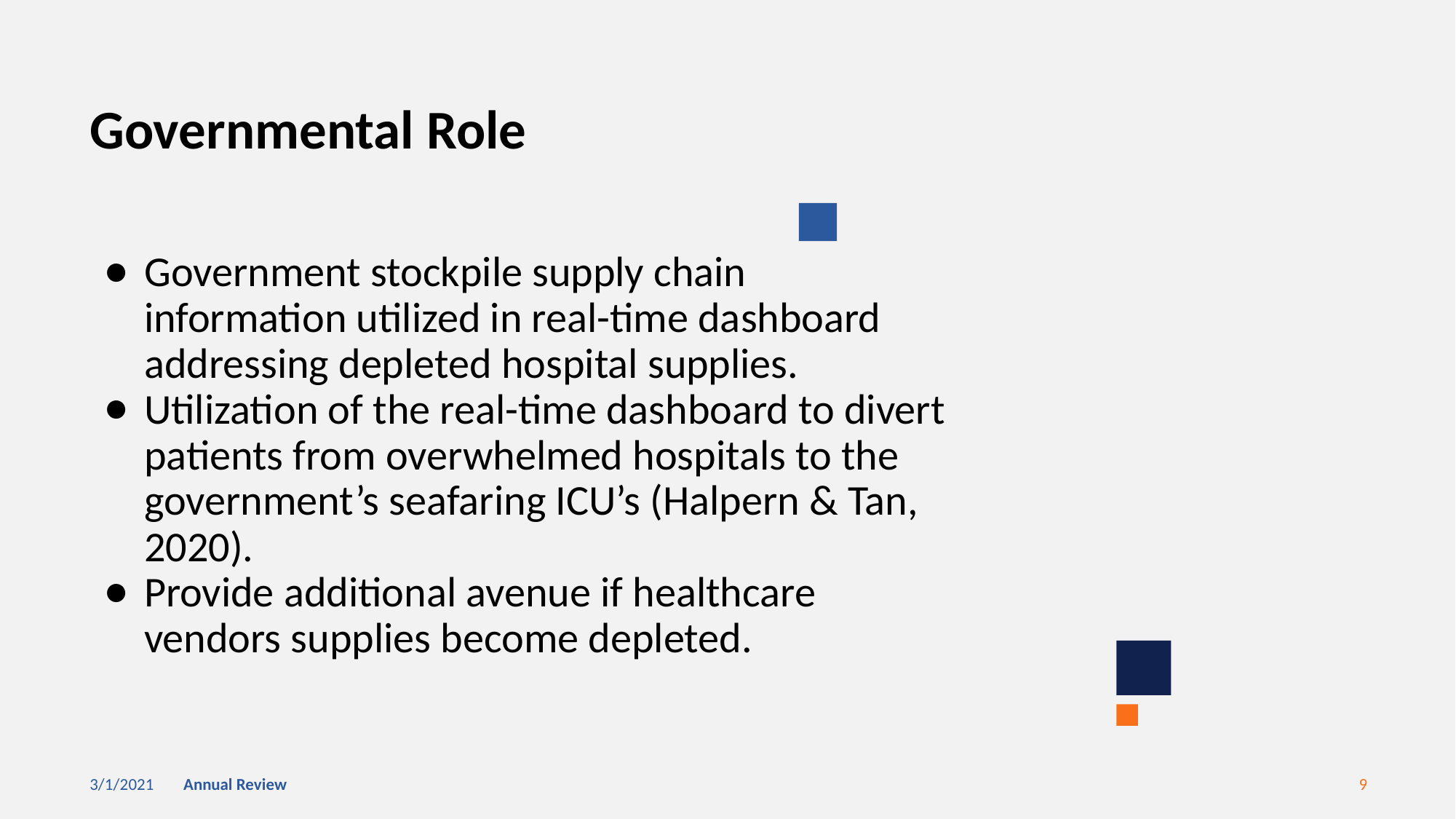

# Governmental Role
Government stockpile supply chain information utilized in real-time dashboard addressing depleted hospital supplies.
Utilization of the real-time dashboard to divert patients from overwhelmed hospitals to the government’s seafaring ICU’s (Halpern & Tan, 2020).
Provide additional avenue if healthcare vendors supplies become depleted.